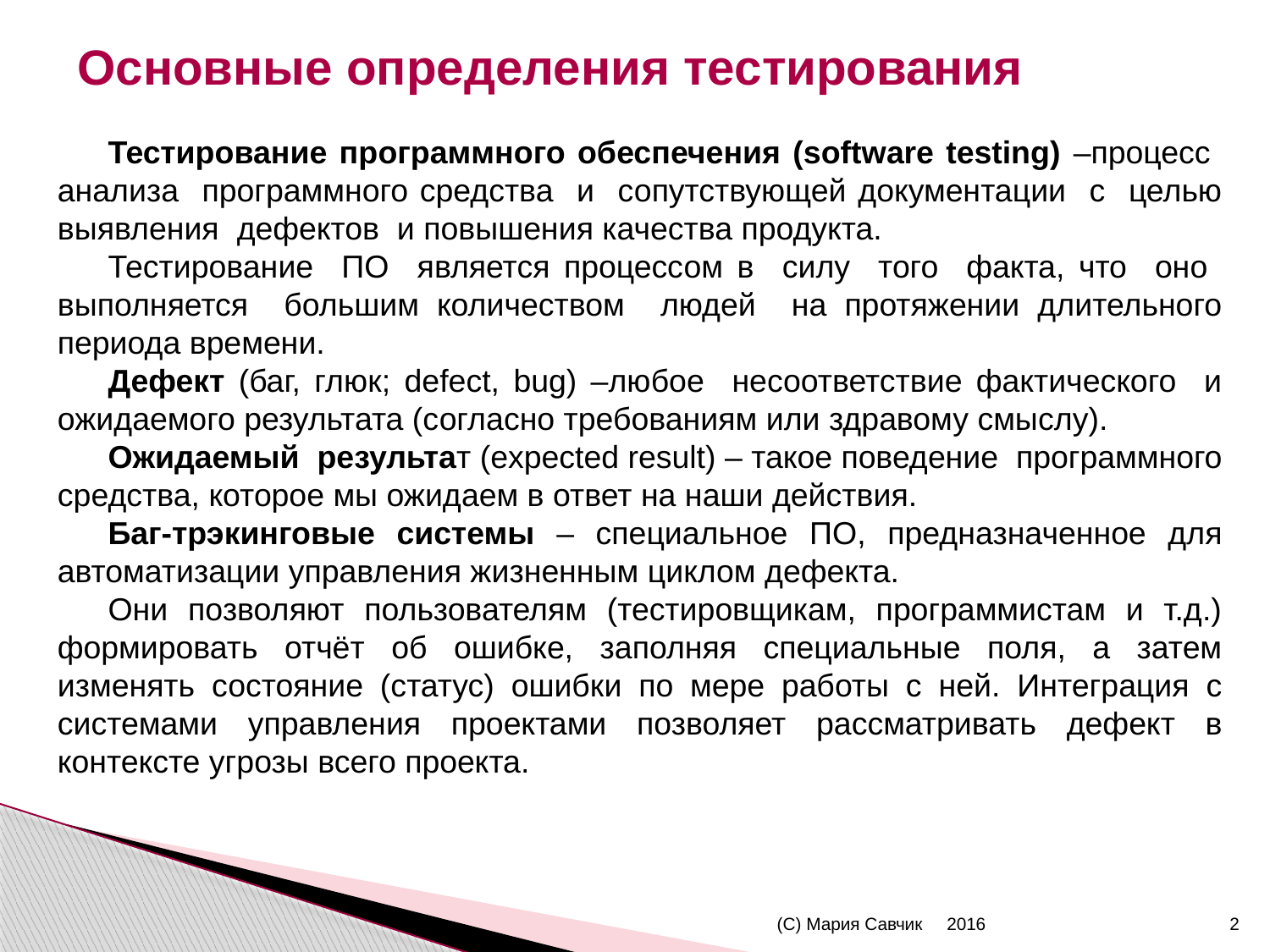

# Основные определения тестирования
Тестирование программного обеспечения (software testing) –процесс  анализа  программного средства  и  сопутствующей документации  с  целью выявления  дефектов  и повышения качества продукта.
Тестирование  ПО  является процессом в  силу  того  факта, что  оно  выполняется  большим количеством  людей  на протяжении длительного периода времени.
Дефект (баг, глюк; defect, bug) –любое  несоответствие фактического  и ожидаемого результата (согласно требованиям или здравому смыслу).
Ожидаемый  результат (expected result) – такое поведение  программного средства, которое мы ожидаем в ответ на наши действия.
Баг-трэкинговые системы – специальное ПО, предназначенное для автоматизации управления жизненным циклом дефекта.
Они позволяют пользователям (тестировщикам, программистам и т.д.) формировать отчёт об ошибке, заполняя специальные поля, а затем изменять состояние (статус) ошибки по мере работы с ней. Интеграция с системами управления проектами позволяет рассматривать дефект в контексте угрозы всего проекта.
(С) Мария Савчик
2016
2